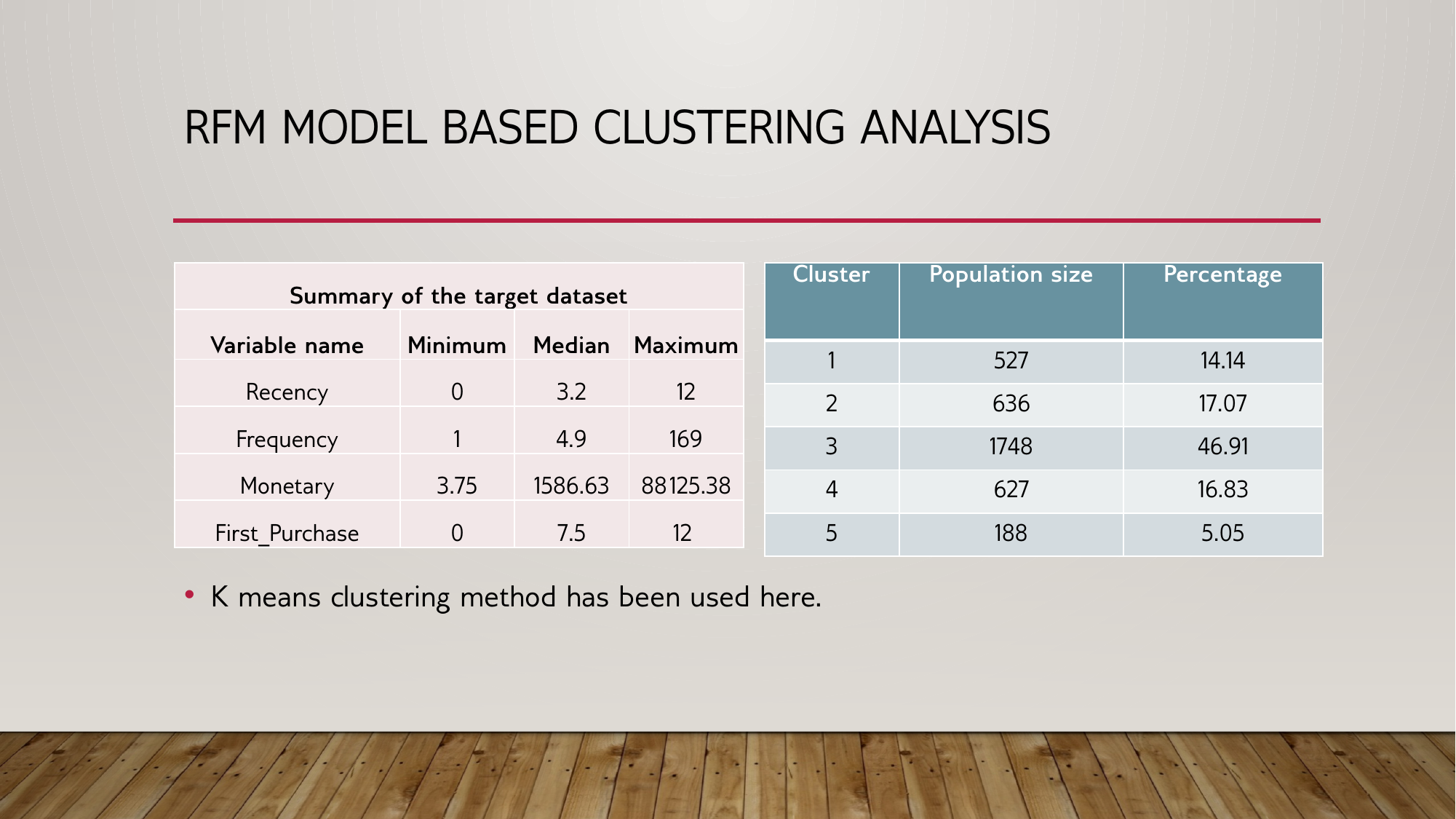

# RFM MODEL BASED CLUSTERING ANALYSIS
| Summary of the target dataset |  |  |  |
| --- | --- | --- | --- |
| Variable name | Minimum | Median | Maximum |
| Recency | 0 | 3.2 | 12 |
| Frequency | 1 | 4.9 | 169 |
| Monetary | 3.75 | 1586.63 | 88 125.38 |
| First\_Purchase | 0 | 7.5 | 12 |
| Cluster | Population size | Percentage |
| --- | --- | --- |
| 1 | 527 | 14.14 |
| 2 | 636 | 17.07 |
| 3 | 1748 | 46.91 |
| 4 | 627 | 16.83 |
| 5 | 188 | 5.05 |
K means clustering method has been used here.